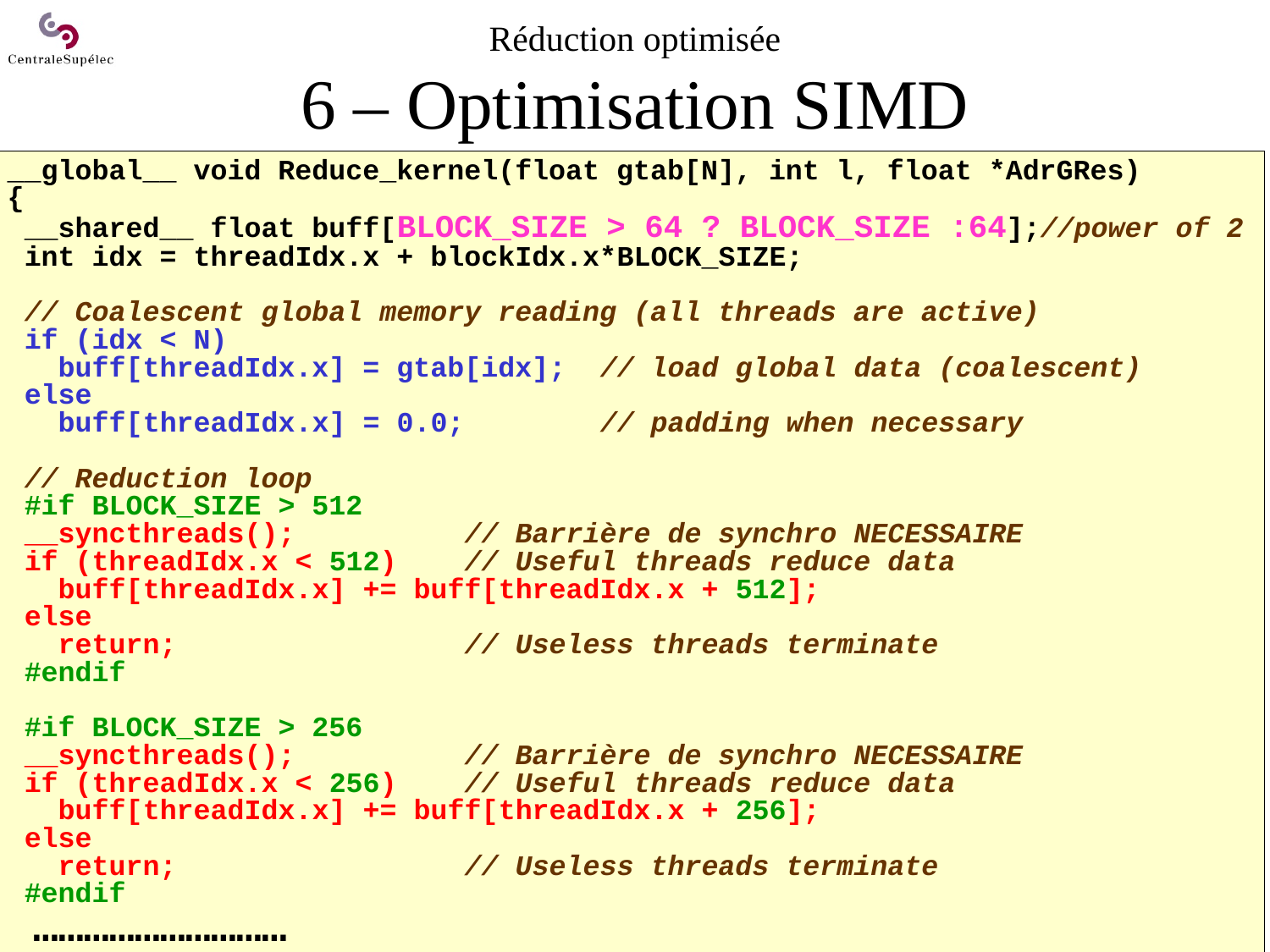

# Réduction optimisée 6 – Optimisation SIMD
__global__ void Reduce_kernel(float gtab[N], int l, float *AdrGRes)
{
 __shared__ float buff[BLOCK_SIZE > 64 ? BLOCK_SIZE :64];//power of 2
 int idx = threadIdx.x + blockIdx.x*BLOCK_SIZE;

 // Coalescent global memory reading (all threads are active)
 if (idx < N)
   buff[threadIdx.x] = gtab[idx];  // load global data (coalescent)
 else
   buff[threadIdx.x] = 0.0;        // padding when necessary

 // Reduction loop
 #if BLOCK_SIZE > 512
 __syncthreads();          // Barrière de synchro NECESSAIRE
 if (threadIdx.x < 512)    // Useful threads reduce data
   buff[threadIdx.x] += buff[threadIdx.x + 512];
 else
   return;                 // Useless threads terminate
 #endif

 #if BLOCK_SIZE > 256
 __syncthreads();          // Barrière de synchro NECESSAIRE
 if (threadIdx.x < 256)    // Useful threads reduce data
   buff[threadIdx.x] += buff[threadIdx.x + 256];
 else
   return;                 // Useless threads terminate
 #endif
 …………………………